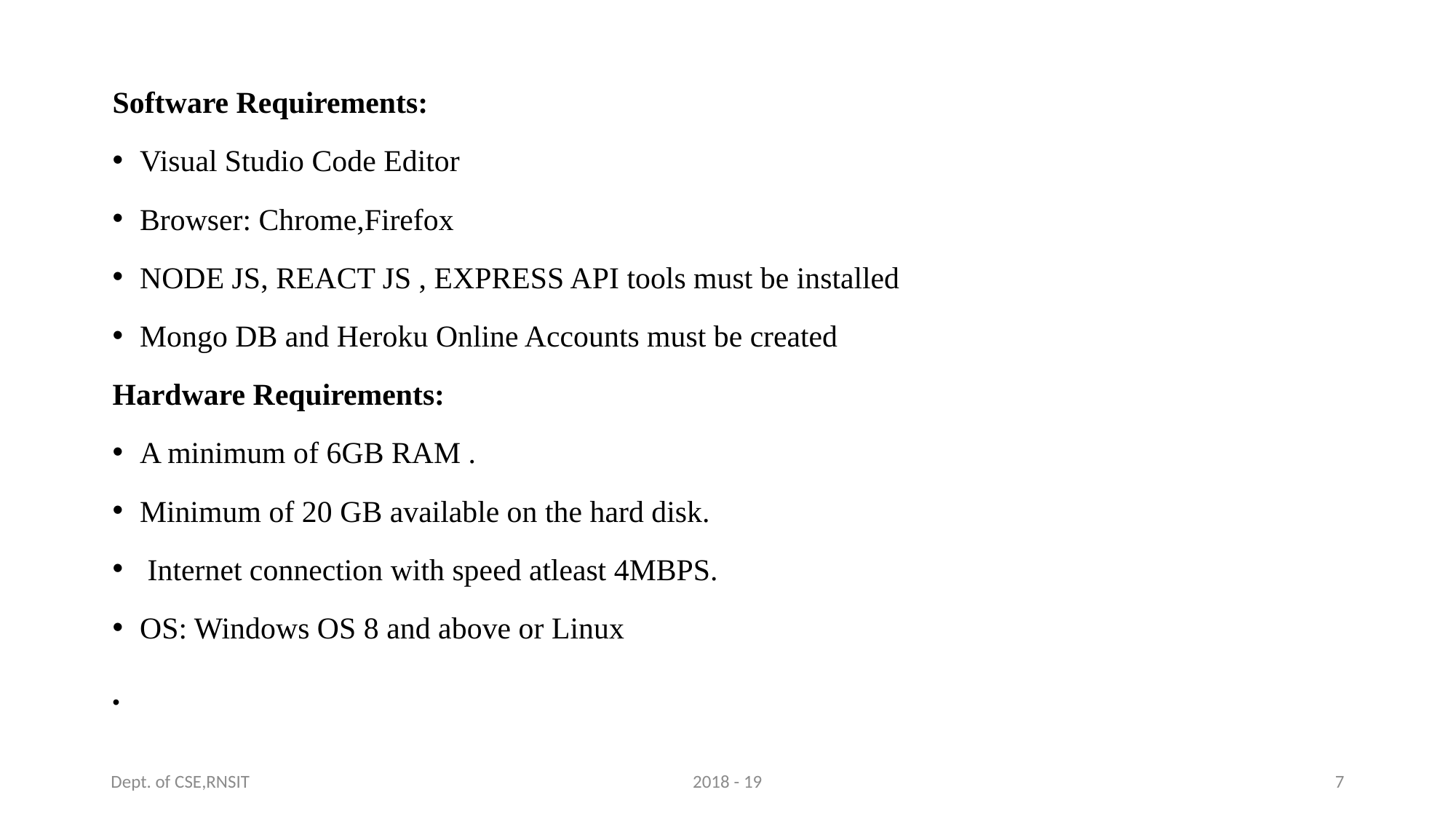

Software Requirements:
Visual Studio Code Editor
Browser: Chrome,Firefox
NODE JS, REACT JS , EXPRESS API tools must be installed
Mongo DB and Heroku Online Accounts must be created
Hardware Requirements:
A minimum of 6GB RAM .
Minimum of 20 GB available on the hard disk.
 Internet connection with speed atleast 4MBPS.
OS: Windows OS 8 and above or Linux

Dept. of CSE,RNSIT
2018 - 19
7